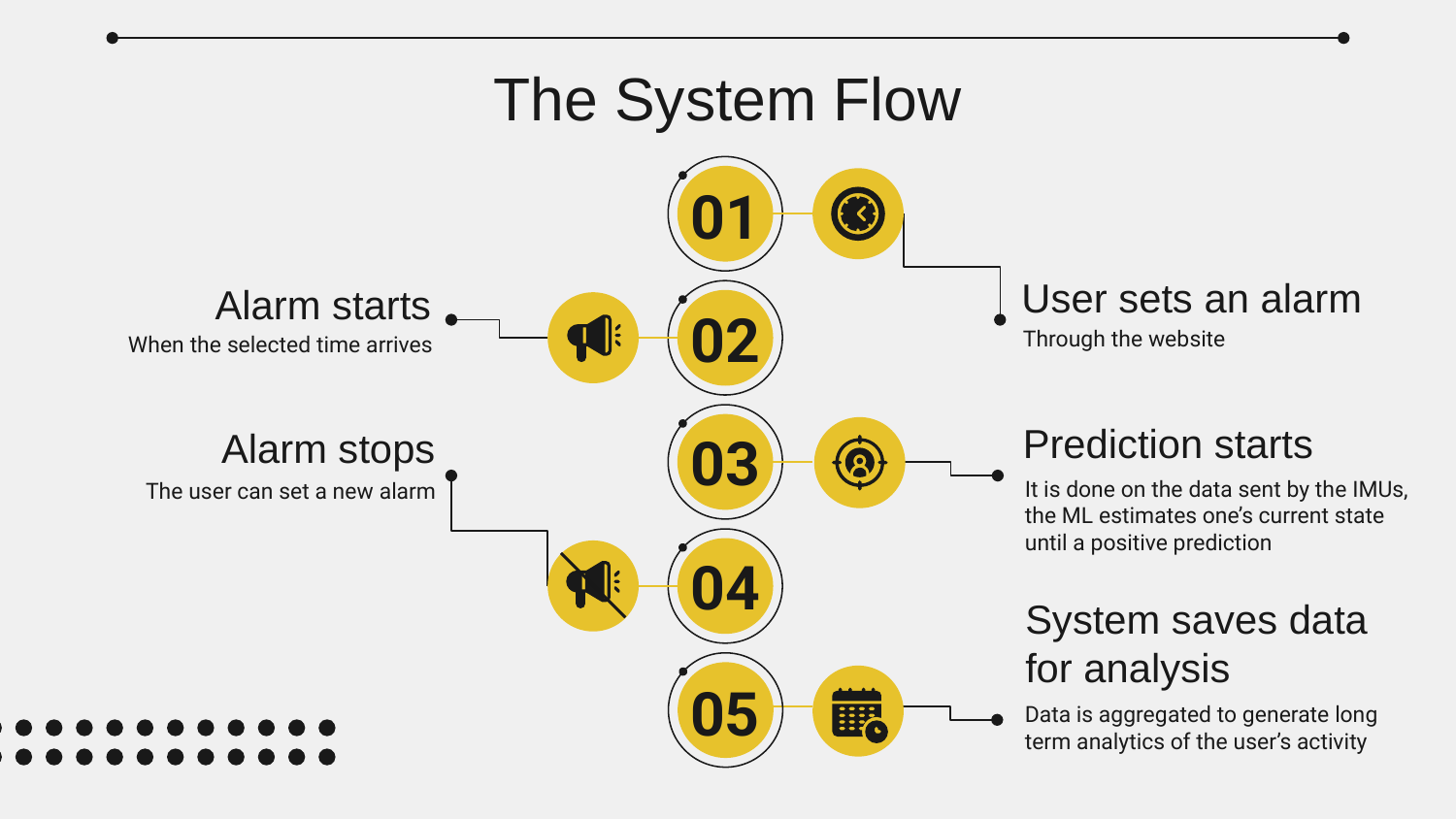

# The System Flow

01

User sets an alarm
Alarm starts

02
Through the website

When the selected time arrives

Prediction starts

Alarm stops
03
It is done on the data sent by the IMUs, the ML estimates one’s current state until a positive prediction
The user can set a new alarm

04

System saves data for analysis

05
Data is aggregated to generate long term analytics of the user’s activity